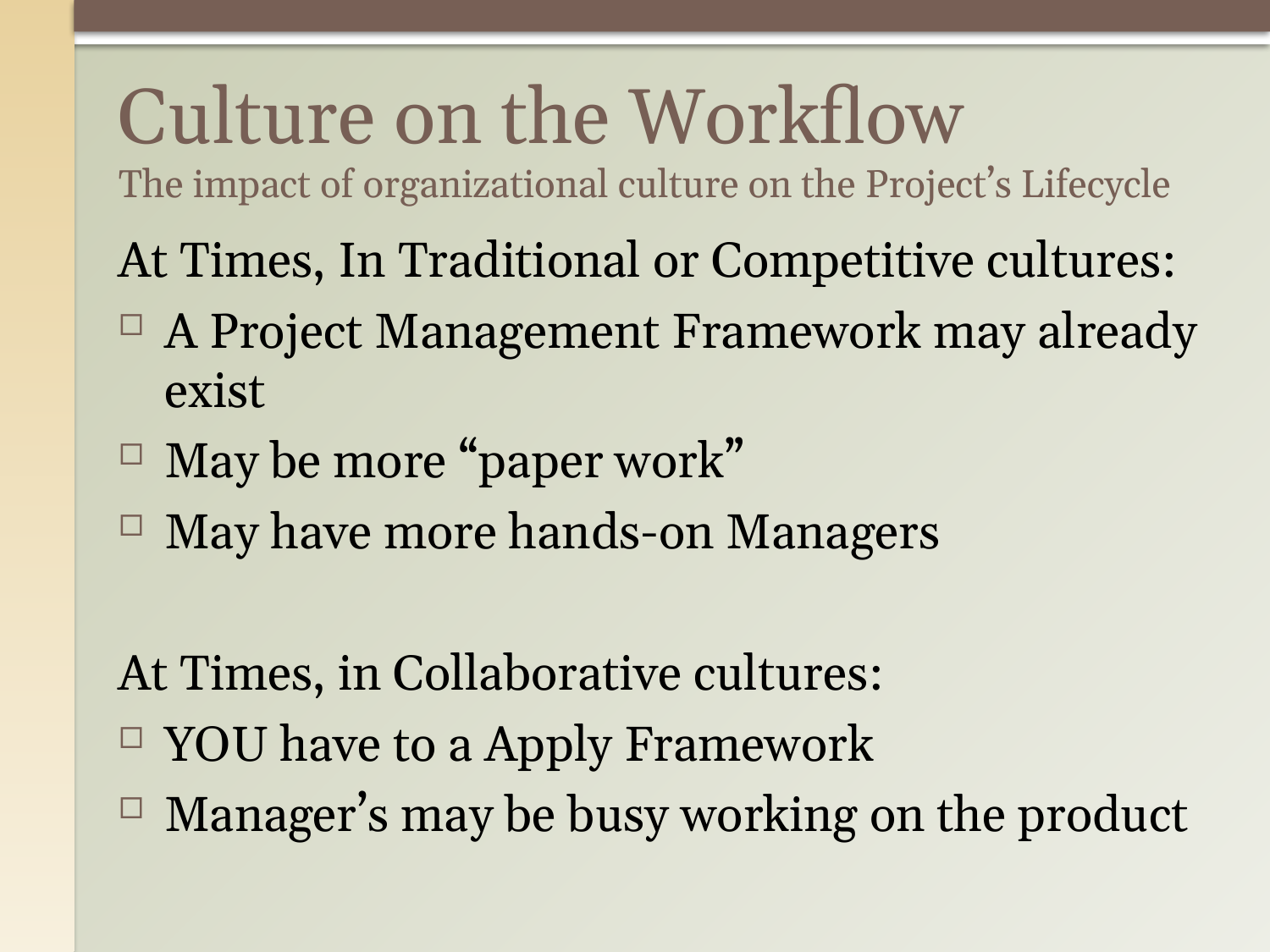

# Culture on the Workflow The impact of organizational culture on the Project’s Lifecycle
At Times, In Traditional or Competitive cultures:
A Project Management Framework may already exist
May be more “paper work”
May have more hands-on Managers

At Times, in Collaborative cultures:
YOU have to a Apply Framework
Manager’s may be busy working on the product